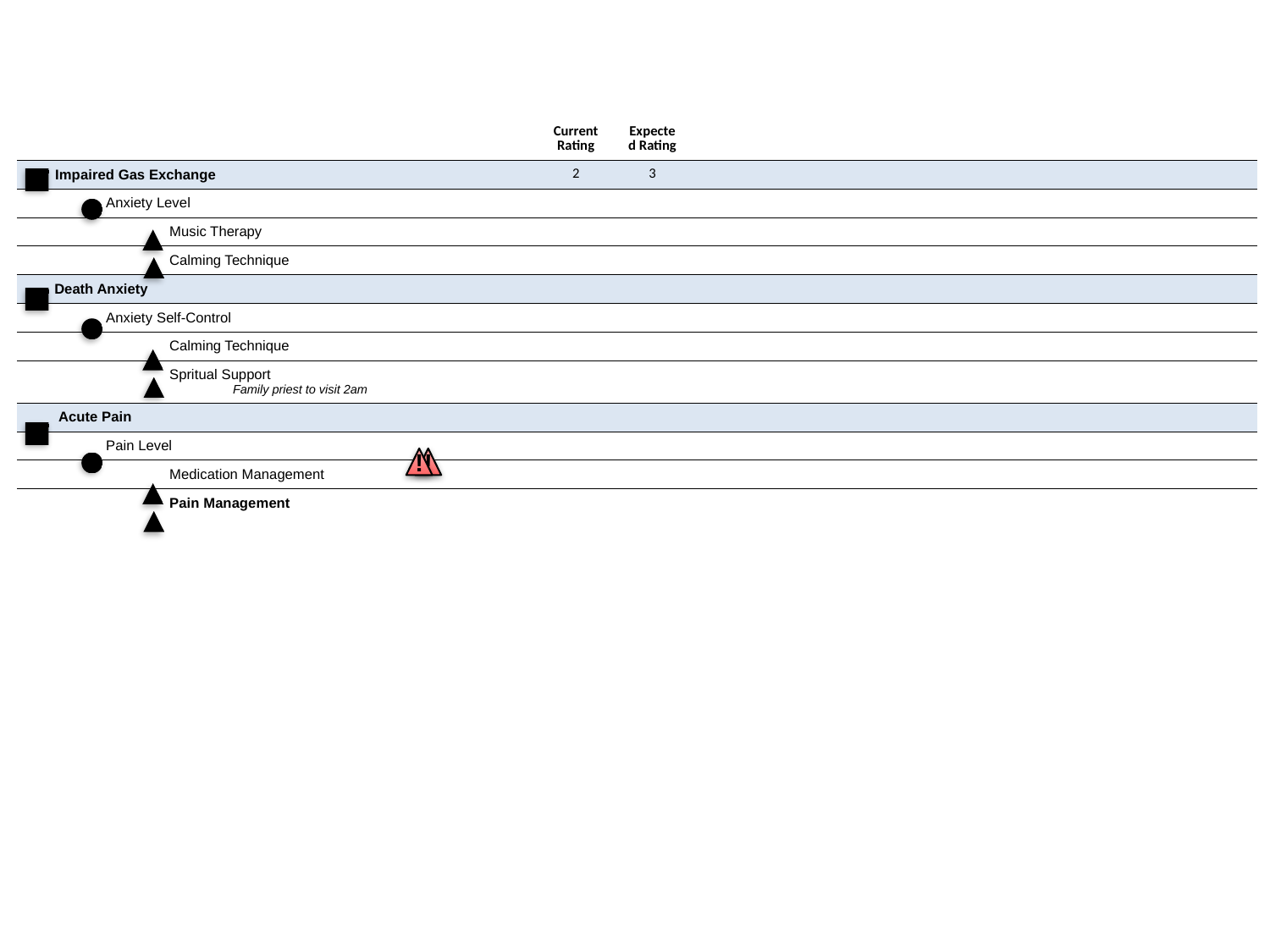

|  |  | Current Rating | Expected Rating |  |
| --- | --- | --- | --- | --- |
| Impaired Gas Exchange |  | 2 | 3 |  |
| Anxiety Level |  |  |  |  |
| Music Therapy |  |  |  |  |
| Calming Technique |  |  |  |  |
| Death Anxiety |  |  |  |  |
| Anxiety Self-Control |  |  |  |  |
| Calming Technique |  |  |  |  |
| Spritual Support Family priest to visit 2am |  |  |  |  |
| Acute Pain |  |  |  |  |
| Pain Level |  |  |  |  |
| Medication Management |  |  |  |  |
| Pain Management |  |  |  |  |

!
!